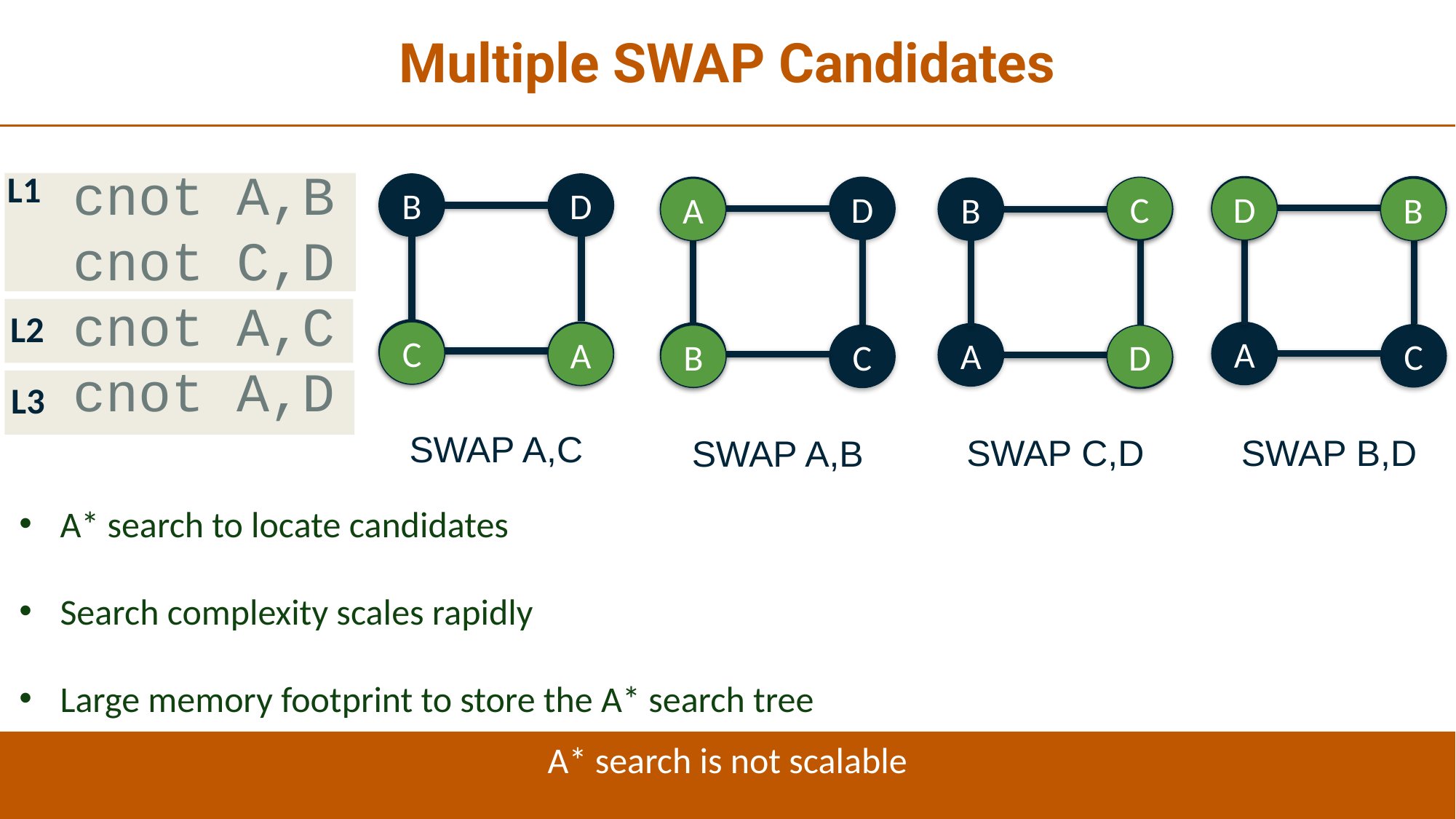

Multiple SWAP Candidates
cnot A,B
cnot C,D
cnot A,C
cnot A,D
L1

D
B
A
C
D
B
A
C
D
B
SWAP B,D
D
B
A
C
A
B
SWAP A,B
C
D
B
A
C
D
SWAP C,D

L2
C
A

L3
SWAP A,C
A* search to locate candidates

Search complexity scales rapidly

Large memory footprint to store the A* search tree
A* search is not scalable